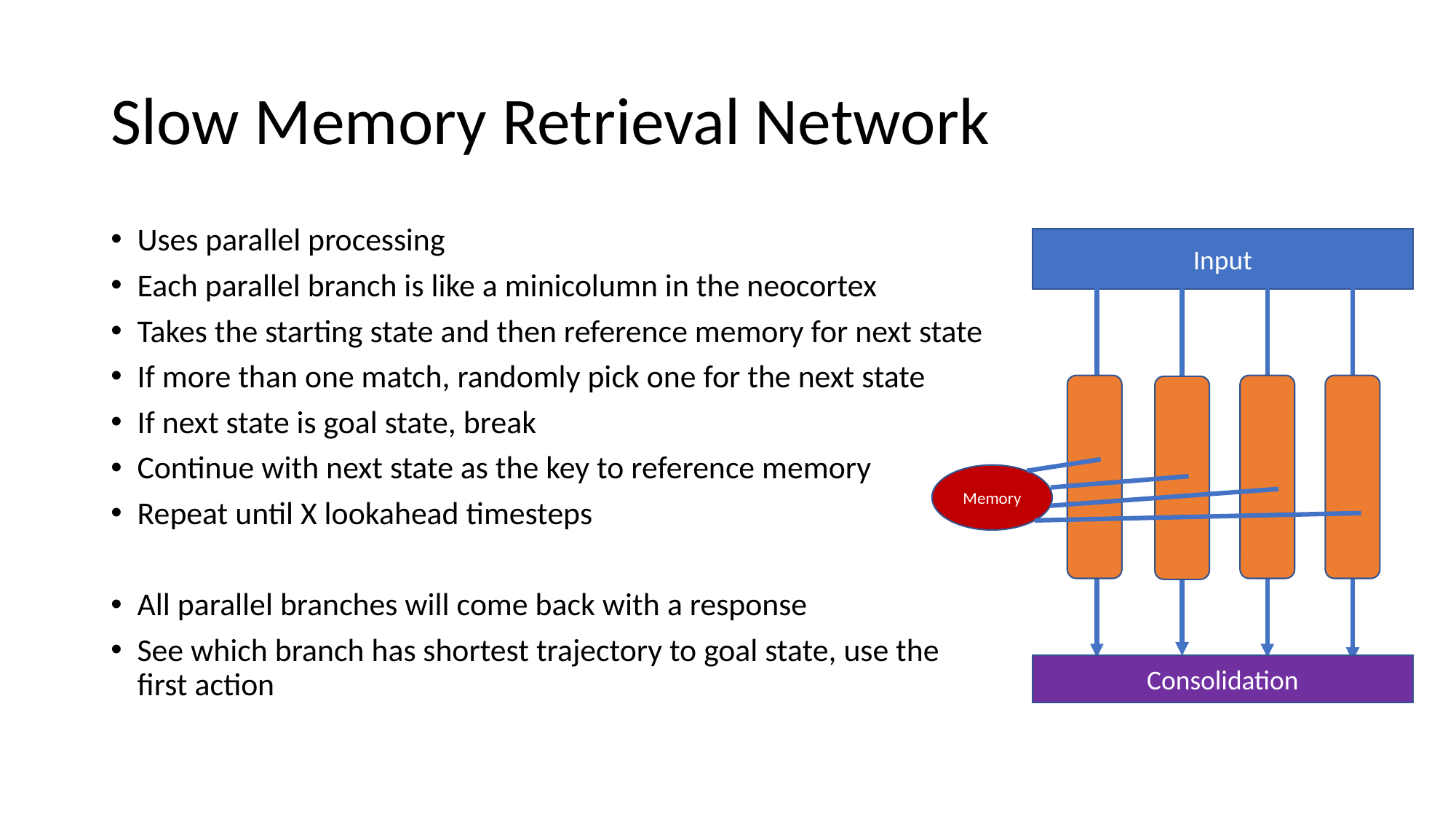

# Slow Memory Retrieval Network
Uses parallel processing
Each parallel branch is like a minicolumn in the neocortex
Takes the starting state and then reference memory for next state
If more than one match, randomly pick one for the next state
If next state is goal state, break
Continue with next state as the key to reference memory
Repeat until X lookahead timesteps

All parallel branches will come back with a response
See which branch has shortest trajectory to goal state, use the first action
Input

Memory
Consolidation